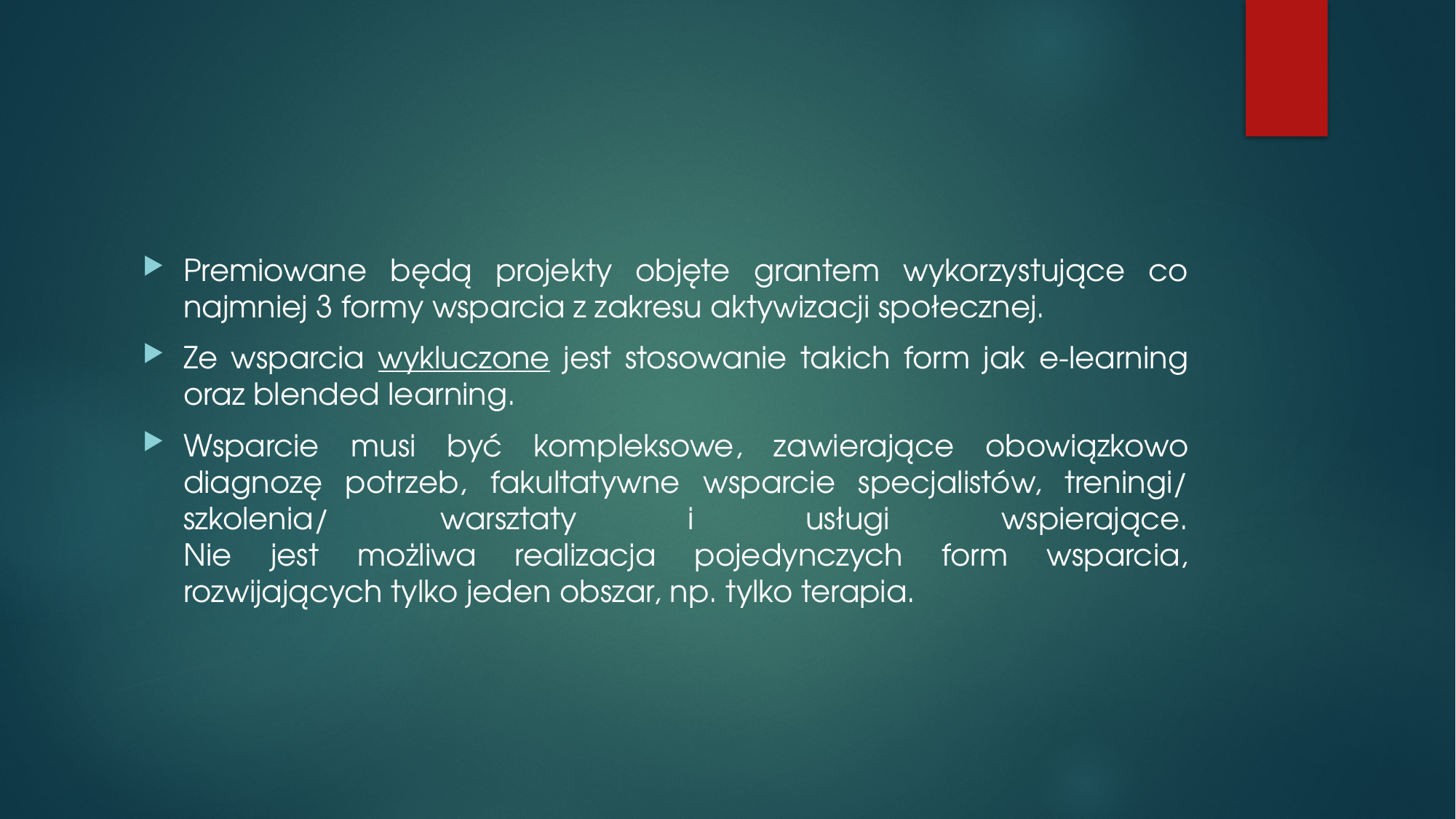

Premiowane będą projekty objęte grantem wykorzystujące co najmniej 3 formy wsparcia z zakresu aktywizacji społecznej.
Ze wsparcia wykluczone jest stosowanie takich form jak e-learning oraz blended learning.
Wsparcie musi być kompleksowe, zawierające obowiązkowo diagnozę potrzeb, fakultatywne wsparcie specjalistów, treningi/ szkolenia/ warsztaty i usługi wspierające.
Nie jest możliwa realizacja pojedynczych form wsparcia, rozwijających tylko jeden obszar, np. tylko terapia.